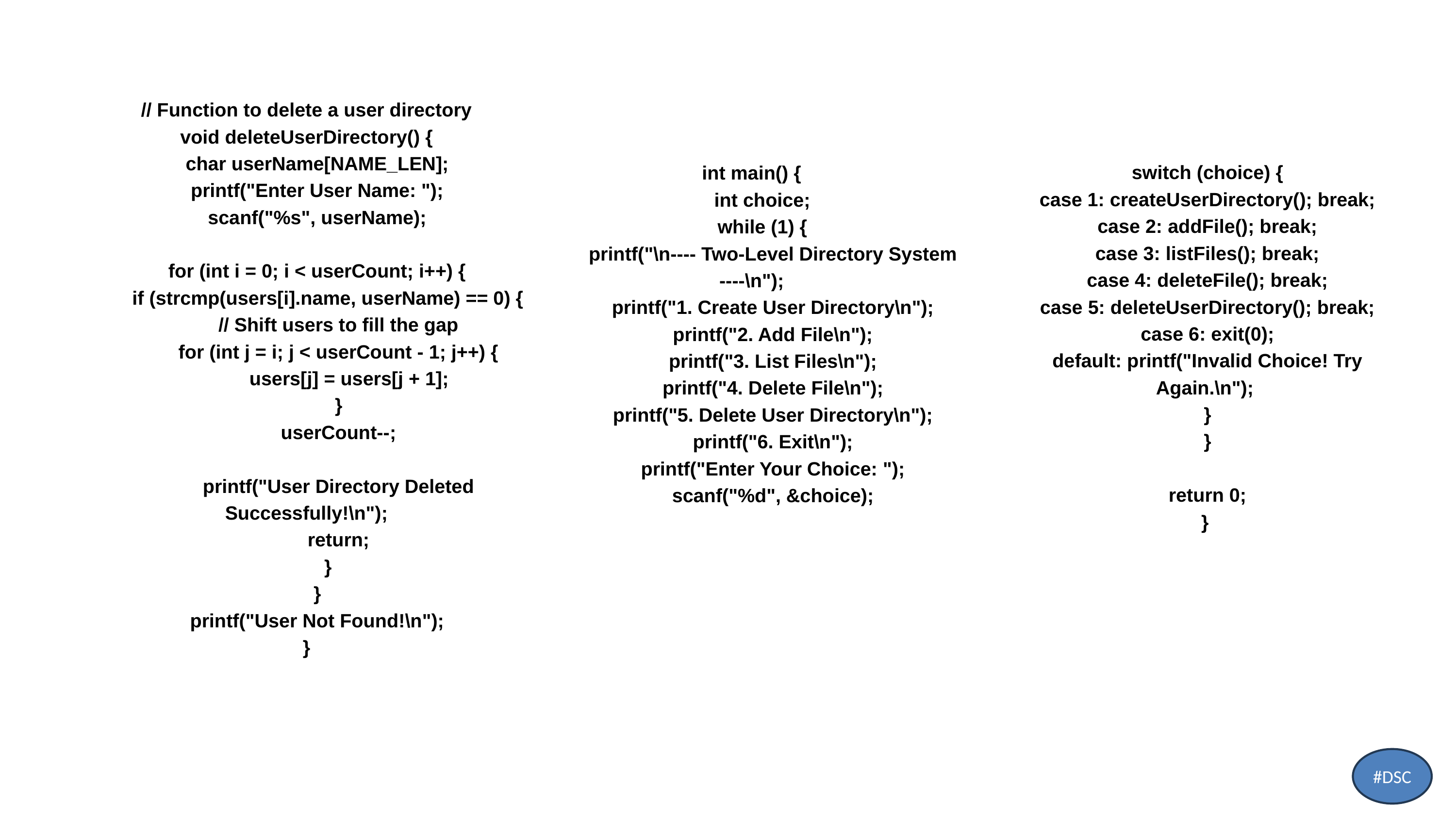

// Function to delete a user directory
void deleteUserDirectory() {
    char userName[NAME_LEN];
    printf("Enter User Name: ");
    scanf("%s", userName);

    for (int i = 0; i < userCount; i++) {
        if (strcmp(users[i].name, userName) == 0) {
            // Shift users to fill the gap
            for (int j = i; j < userCount - 1; j++) {
                users[j] = users[j + 1];
            }
            userCount--;

            printf("User Directory Deleted Successfully!\n");
            return;
        }
    }
    printf("User Not Found!\n");
}

int main() {
    int choice;
    while (1) {
        printf("\n---- Two-Level Directory System ----\n");
        printf("1. Create User Directory\n");
        printf("2. Add File\n");
        printf("3. List Files\n");
        printf("4. Delete File\n");
        printf("5. Delete User Directory\n");
        printf("6. Exit\n");
        printf("Enter Your Choice: ");
        scanf("%d", &choice);

 switch (choice) {
 case 1: createUserDirectory(); break;
 case 2: addFile(); break;
 case 3: listFiles(); break;
 case 4: deleteFile(); break;
 case 5: deleteUserDirectory(); break;
 case 6: exit(0);
 default: printf("Invalid Choice! Try Again.\n");
 }
 }

 return 0;
}

#DSC